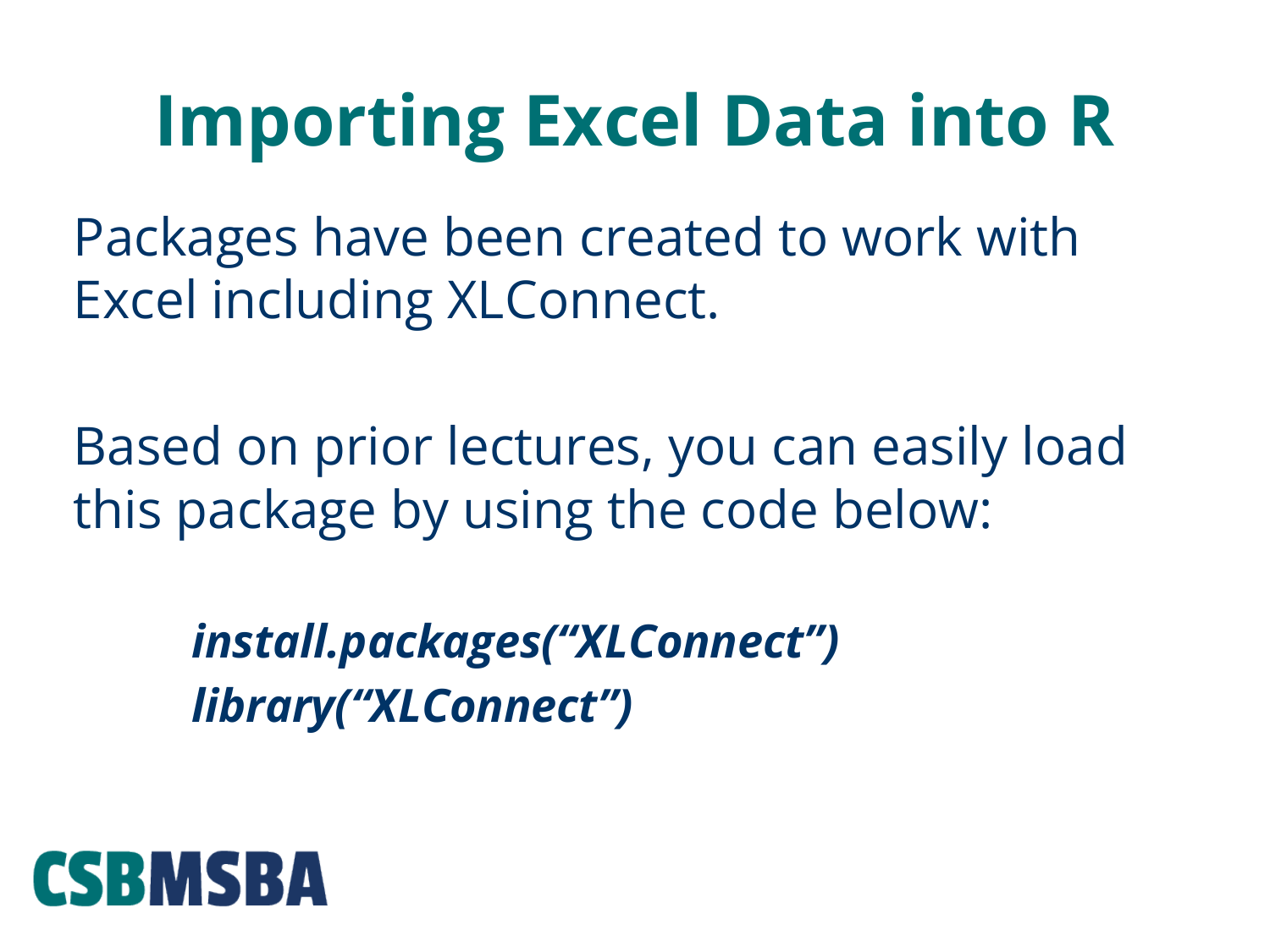

# Importing Excel Data into R
Packages have been created to work with Excel including XLConnect.

Based on prior lectures, you can easily load this package by using the code below:

	install.packages(“XLConnect”)
	library(“XLConnect”)